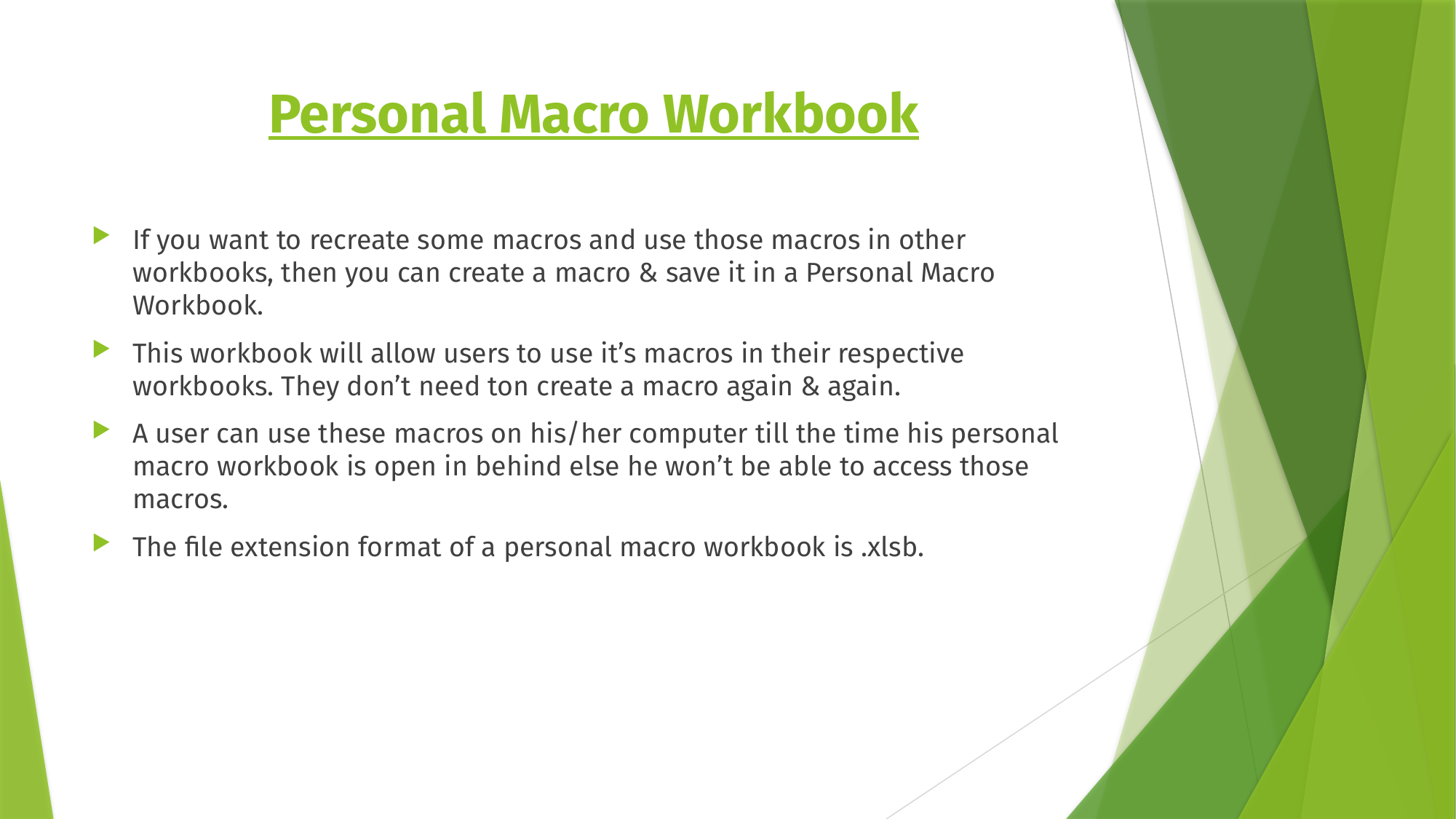

# Personal Macro Workbook
If you want to recreate some macros and use those macros in other workbooks, then you can create a macro & save it in a Personal Macro Workbook.
This workbook will allow users to use it’s macros in their respective workbooks. They don’t need ton create a macro again & again.
A user can use these macros on his/her computer till the time his personal macro workbook is open in behind else he won’t be able to access those macros.
The file extension format of a personal macro workbook is .xlsb.